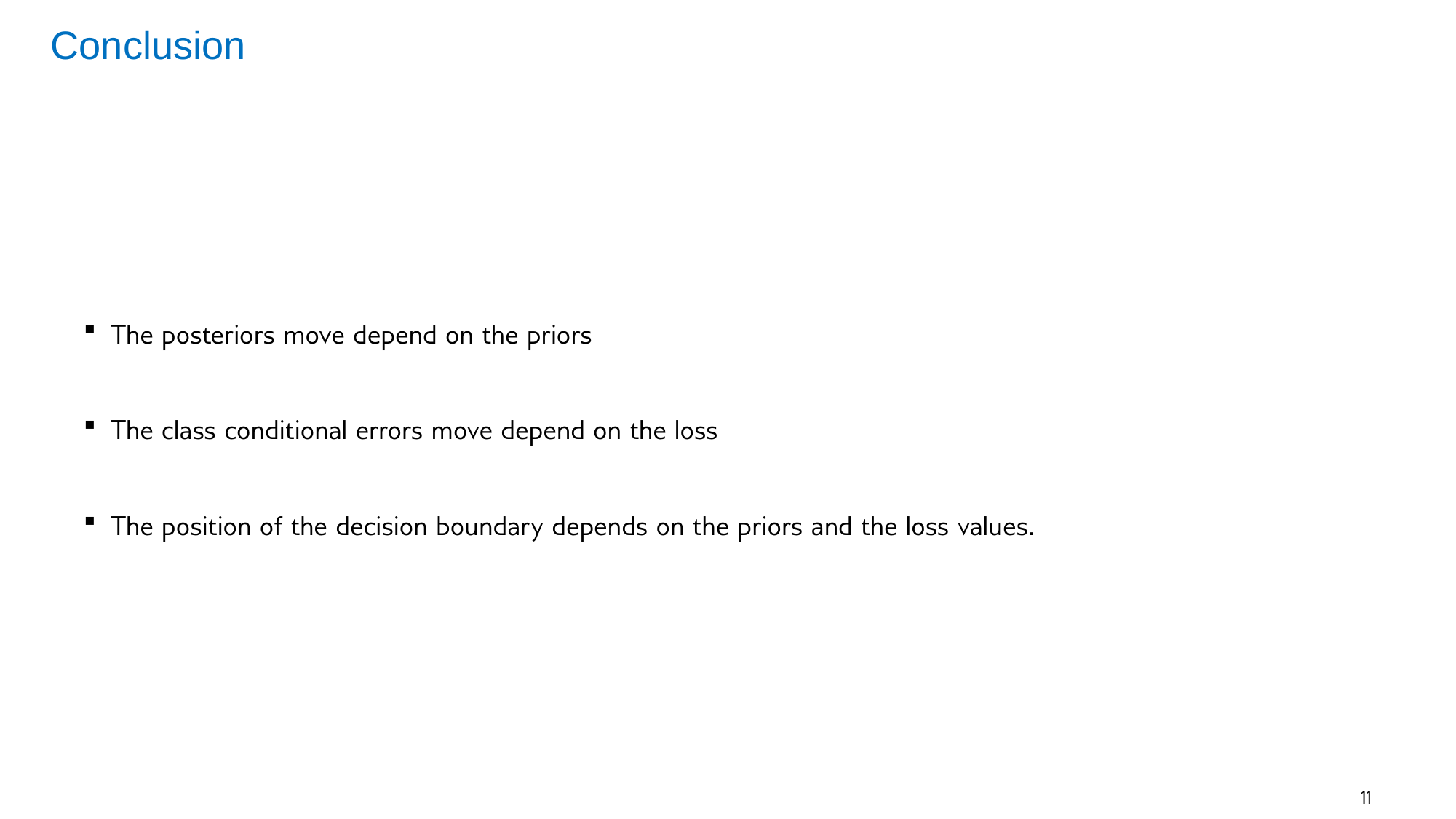

# Conclusion
The posteriors move depend on the priors

The class conditional errors move depend on the loss

The position of the decision boundary depends on the priors and the loss values.
11